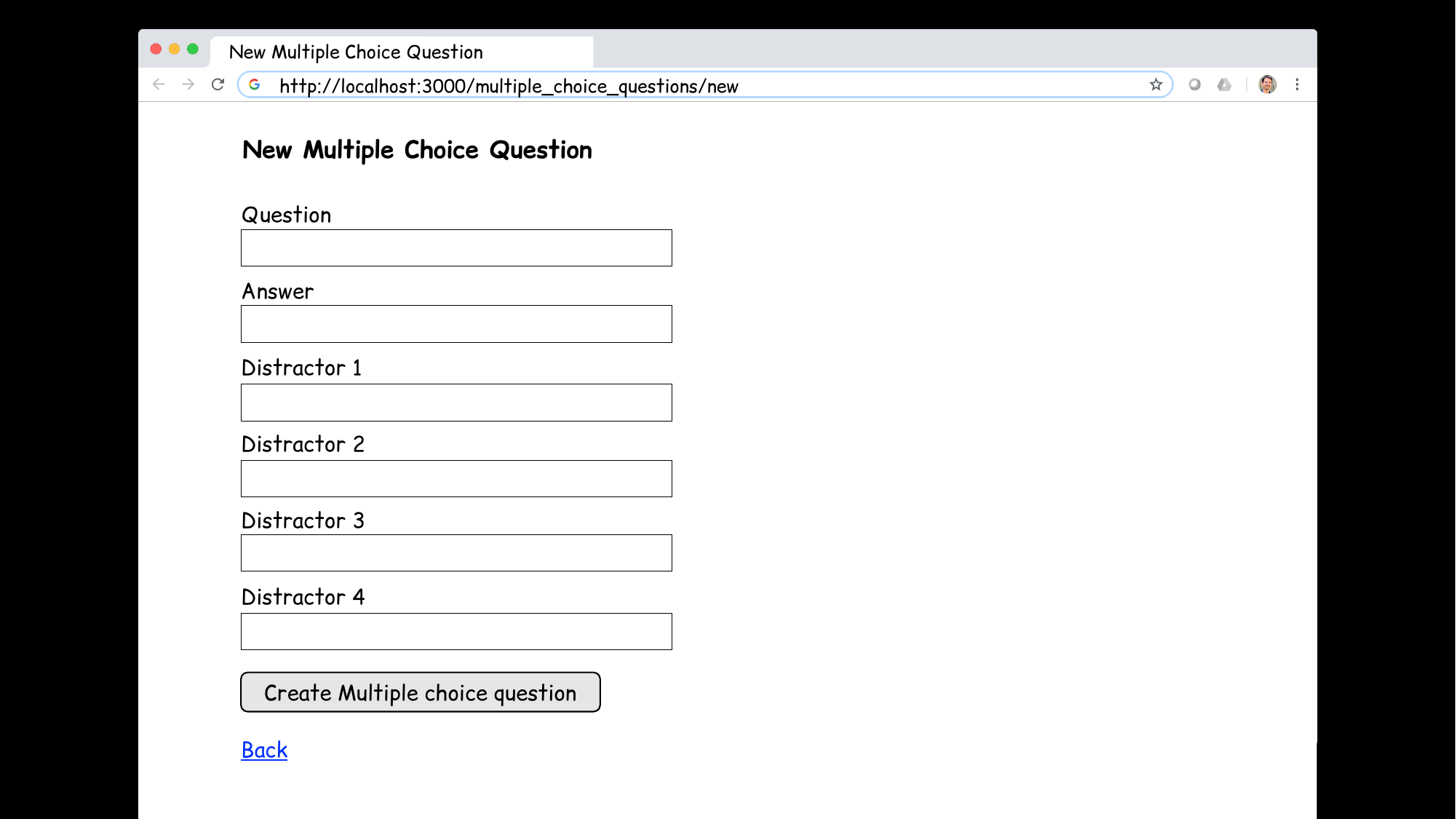

New Multiple Choice Question
http://localhost:3000/multiple_choice_questions/new
New Multiple Choice Question
Question

Answer

Distractor 1

Distractor 2

Distractor 3

Distractor 4

Back

Create Multiple choice question